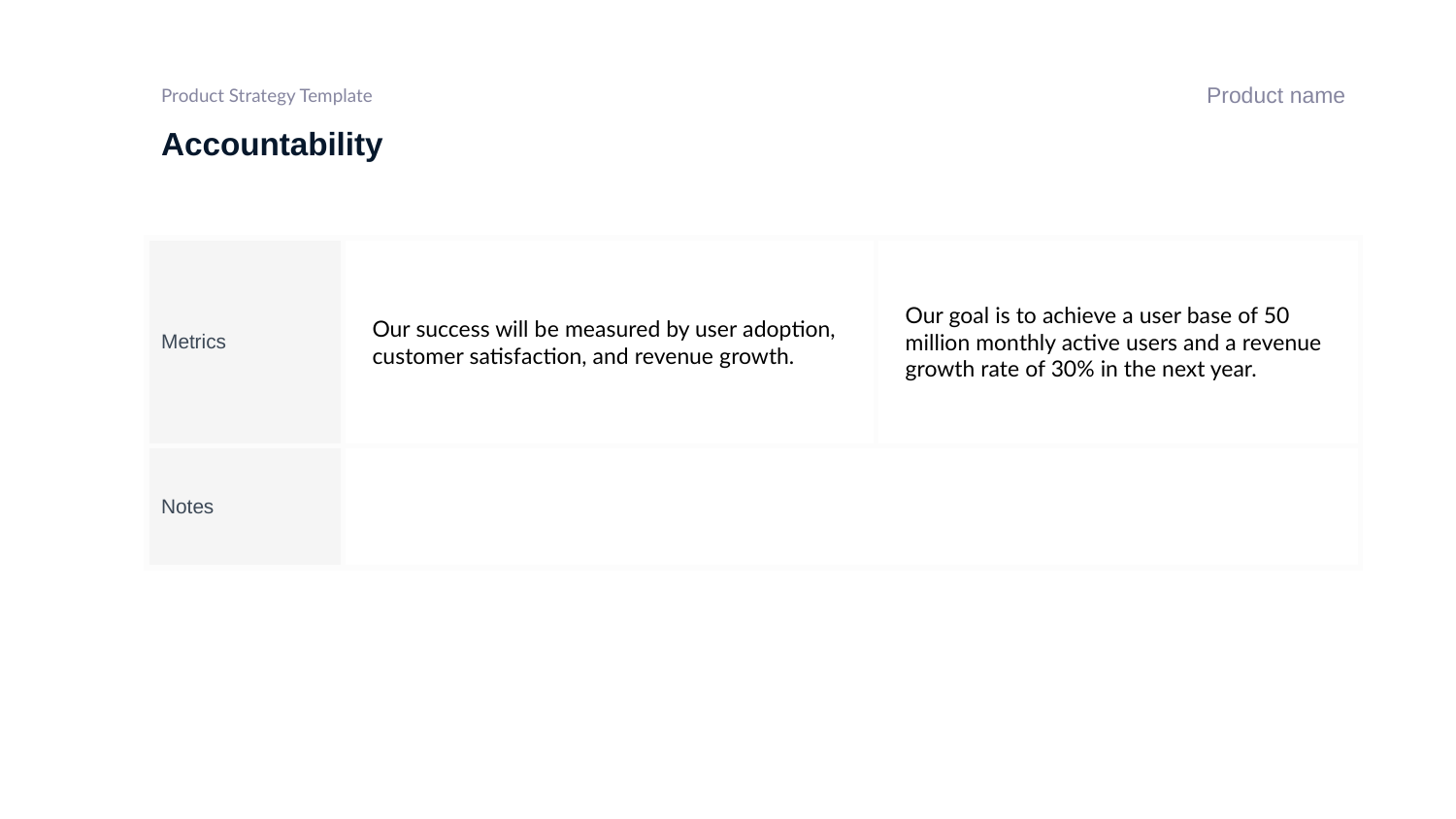

Product name
Product Strategy Template
# Accountability
| Metrics | Our success will be measured by user adoption, customer satisfaction, and revenue growth. | Our goal is to achieve a user base of 50 million monthly active users and a revenue growth rate of 30% in the next year. |
| --- | --- | --- |
| Notes |  |  |